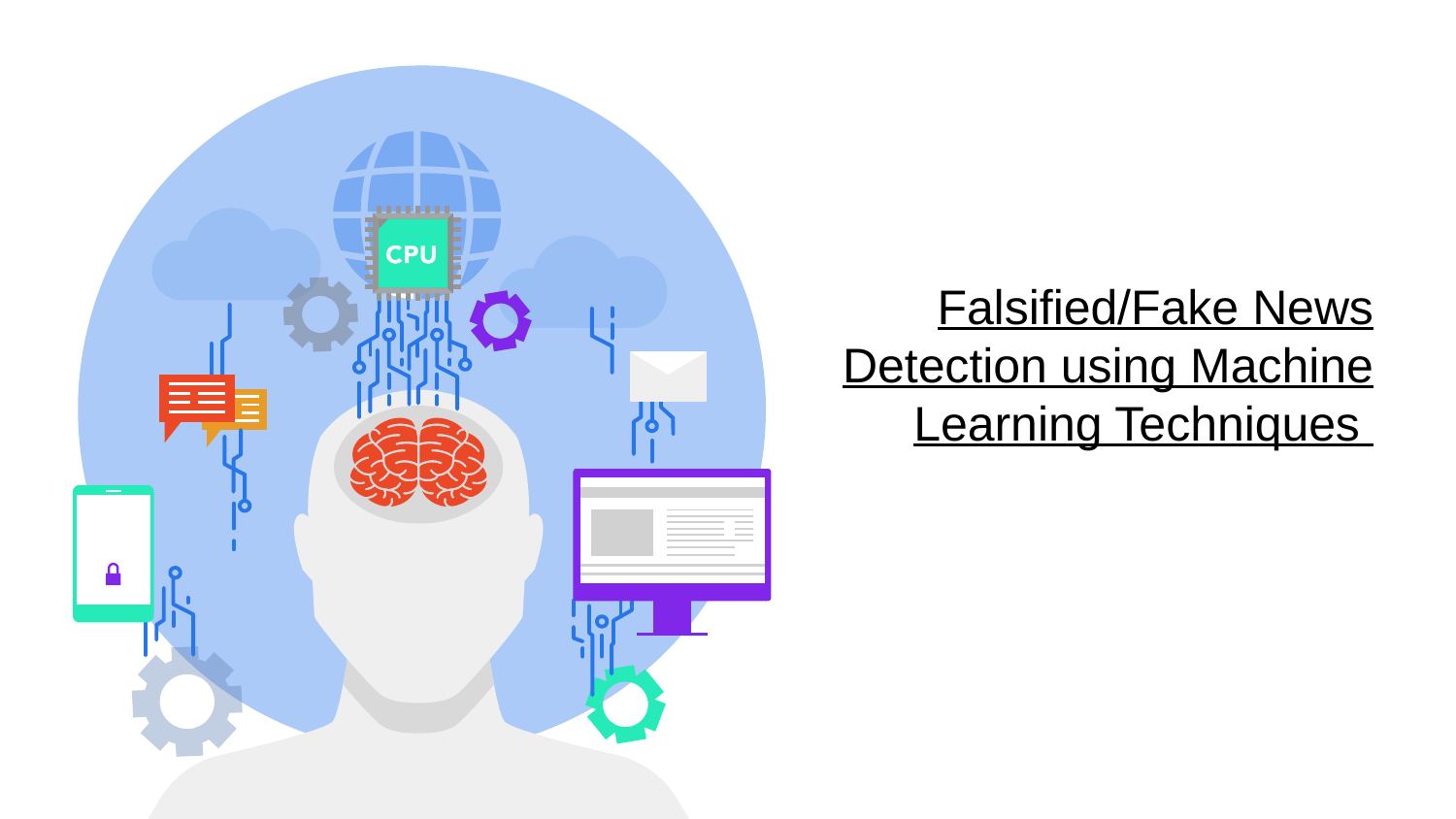

# Falsified/Fake News Detection using Machine Learning Techniques